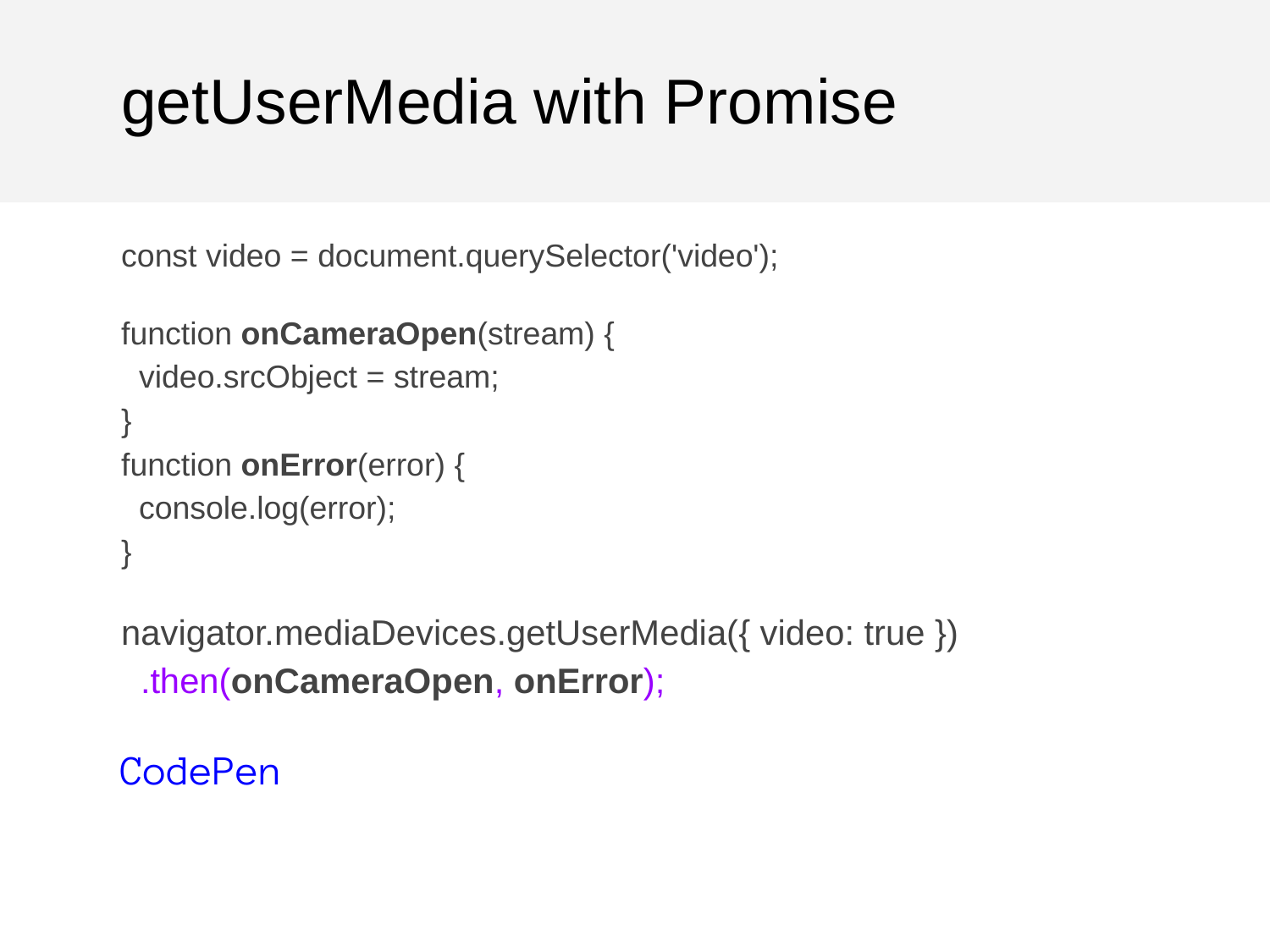

getUserMedia with Promise
const video = document.querySelector('video');

function onCameraOpen(stream) {
  video.srcObject = stream;
}
function onError(error) {
  console.log(error);
}

navigator.mediaDevices.getUserMedia({ video: true })
  .then(onCameraOpen, onError);

CodePen